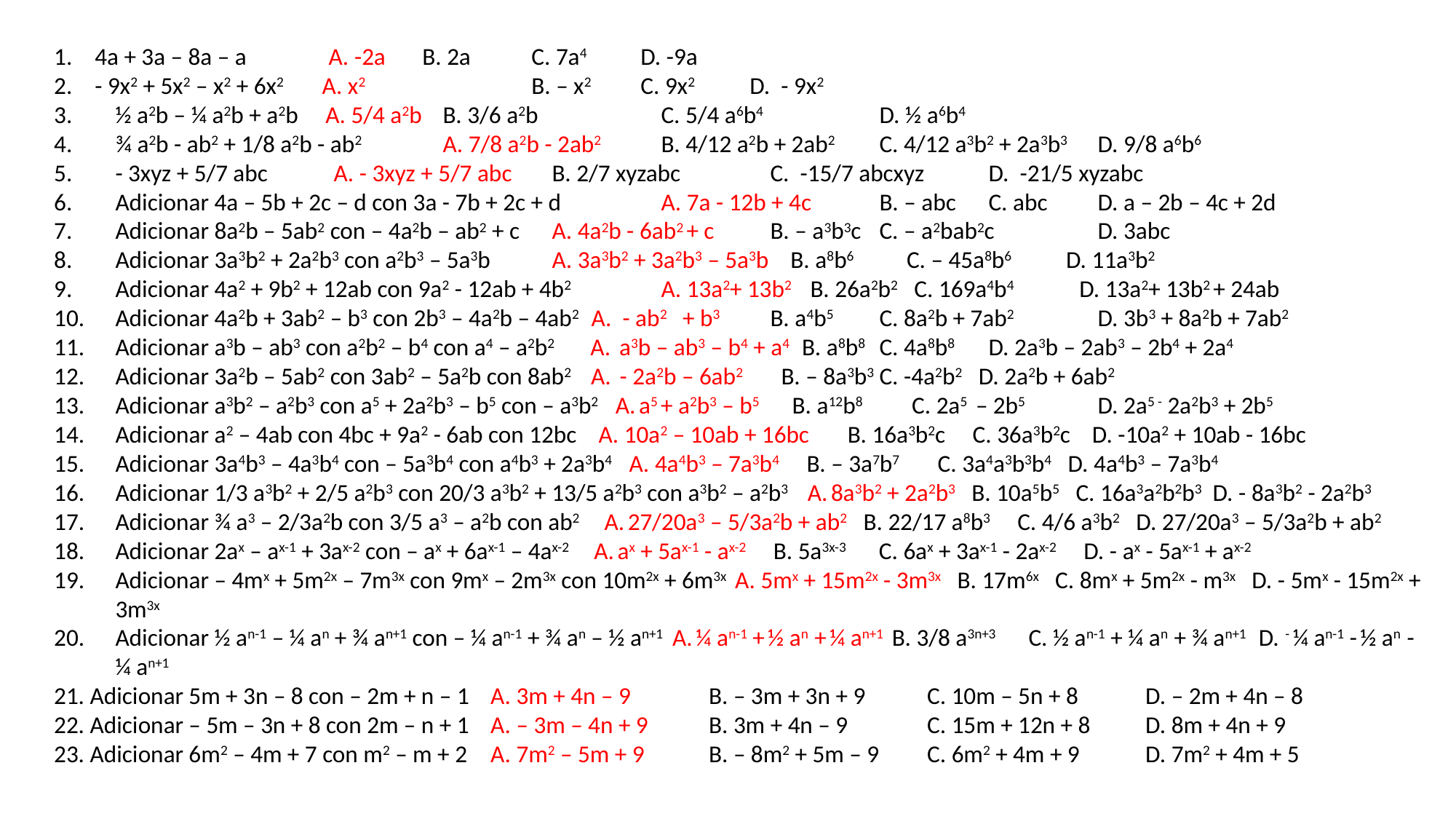

4a + 3a – 8a – a               A. -2a 	B. 2a	C. 7a4	D. -9a
- 9x2 + 5x2 – x2 + 6x2       A. x2 		B. – x2	C. 9x2	D.  - 9x2
½ a2b – ¼ a2b + a2b     A. 5/4 a2b	B. 3/6 a2b   	C. 5/4 a6b4		D. ½ a6b4
¾ a2b - ab2 + 1/8 a2b - ab2  	A. 7/8 a2b - 2ab2 	B. 4/12 a2b + 2ab2	C. 4/12 a3b2 + 2a3b3	D. 9/8 a6b6
- 3xyz + 5/7 abc  	A. - 3xyz + 5/7 abc 	B. 2/7 xyzabc	C.  -15/7 abcxyz	D.  -21/5 xyzabc
Adicionar 4a – 5b + 2c – d con 3a - 7b + 2c + d 	A. 7a - 12b + 4c	B. – abc	C. abc	D. a – 2b – 4c + 2d
Adicionar 8a2b – 5ab2 con – 4a2b – ab2 + c  	A. 4a2b - 6ab2 + c	B. – a3b3c	C. – a2bab2c	D. 3abc
Adicionar 3a3b2 + 2a2b3 con a2b3 – 5a3b  	A. 3a3b2 + 3a2b3 – 5a3b    B. a8b6	     C. – 45a8b6          D. 11a3b2
Adicionar 4a2 + 9b2 + 12ab con 9a2 - 12ab + 4b2 	A. 13a2+ 13b2      B. 26a2b2   C. 169a4b4            D. 13a2+ 13b2 + 24ab
Adicionar 4a2b + 3ab2 – b3 con 2b3 – 4a2b – 4ab2    A.  - ab2     + b3	B. a4b5	C. 8a2b + 7ab2	D. 3b3 + 8a2b + 7ab2
Adicionar a3b – ab3 con a2b2 – b4 con a4 – a2b2       A.  a3b – ab3 – b4 + a4    B. a8b8	C. 4a8b8	D. 2a3b – 2ab3 – 2b4 + 2a4
Adicionar 3a2b – 5ab2 con 3ab2 – 5a2b con 8ab2    A.  - 2a2b – 6ab2       B. – 8a3b3	C. -4a2b2   D. 2a2b + 6ab2
Adicionar a3b2 – a2b3 con a5 + 2a2b3 – b5 con – a3b2    A. a5 + a2b3 – b5      B. a12b8         C. 2a5  – 2b5 	D. 2a5 - 2a2b3 + 2b5
Adicionar a2 – 4ab con 4bc + 9a2 - 6ab con 12bc    A. 10a2 – 10ab + 16bc       B. 16a3b2c     C. 36a3b2c    D. -10a2 + 10ab - 16bc
Adicionar 3a4b3 – 4a3b4 con – 5a3b4 con a4b3 + 2a3b4    A. 4a4b3 – 7a3b4     B. – 3a7b7       C. 3a4a3b3b4   D. 4a4b3 – 7a3b4
Adicionar 1/3 a3b2 + 2/5 a2b3 con 20/3 a3b2 + 13/5 a2b3 con a3b2 – a2b3    A. 8a3b2 + 2a2b3   B. 10a5b5   C. 16a3a2b2b3  D. - 8a3b2 - 2a2b3
Adicionar ¾ a3 – 2/3a2b con 3/5 a3 – a2b con ab2     A. 27/20a3 – 5/3a2b + ab2   B. 22/17 a8b3     C. 4/6 a3b2   D. 27/20a3 – 5/3a2b + ab2
Adicionar 2ax – ax-1 + 3ax-2 con – ax + 6ax-1 – 4ax-2     A. ax + 5ax-1 - ax-2     B. 5a3x-3      C. 6ax + 3ax-1 - 2ax-2     D. - ax - 5ax-1 + ax-2
Adicionar – 4mx + 5m2x – 7m3x con 9mx – 2m3x con 10m2x + 6m3x  A. 5mx + 15m2x - 3m3x   B. 17m6x   C. 8mx + 5m2x - m3x   D. - 5mx - 15m2x + 3m3x
Adicionar ½ an-1 – ¼ an + ¾ an+1 con – ¼ an-1 + ¾ an – ½ an+1   A. ¼ an-1 + ½ an  + ¼ an+1  B. 3/8 a3n+3      C. ½ an-1 + ¼ an  + ¾ an+1    D.  - ¼ an-1 - ½ an  - ¼ an+1
21. Adicionar 5m + 3n – 8 con – 2m + n – 1	A. 3m + 4n – 9	B. – 3m + 3n + 9	C. 10m – 5n + 8	D. – 2m + 4n – 8
22. Adicionar – 5m – 3n + 8 con 2m – n + 1	A. – 3m – 4n + 9	B. 3m + 4n – 9	C. 15m + 12n + 8	D. 8m + 4n + 9
23. Adicionar 6m2 – 4m + 7 con m2 – m + 2	A. 7m2 – 5m + 9	B. – 8m2 + 5m – 9	C. 6m2 + 4m + 9	D. 7m2 + 4m + 5